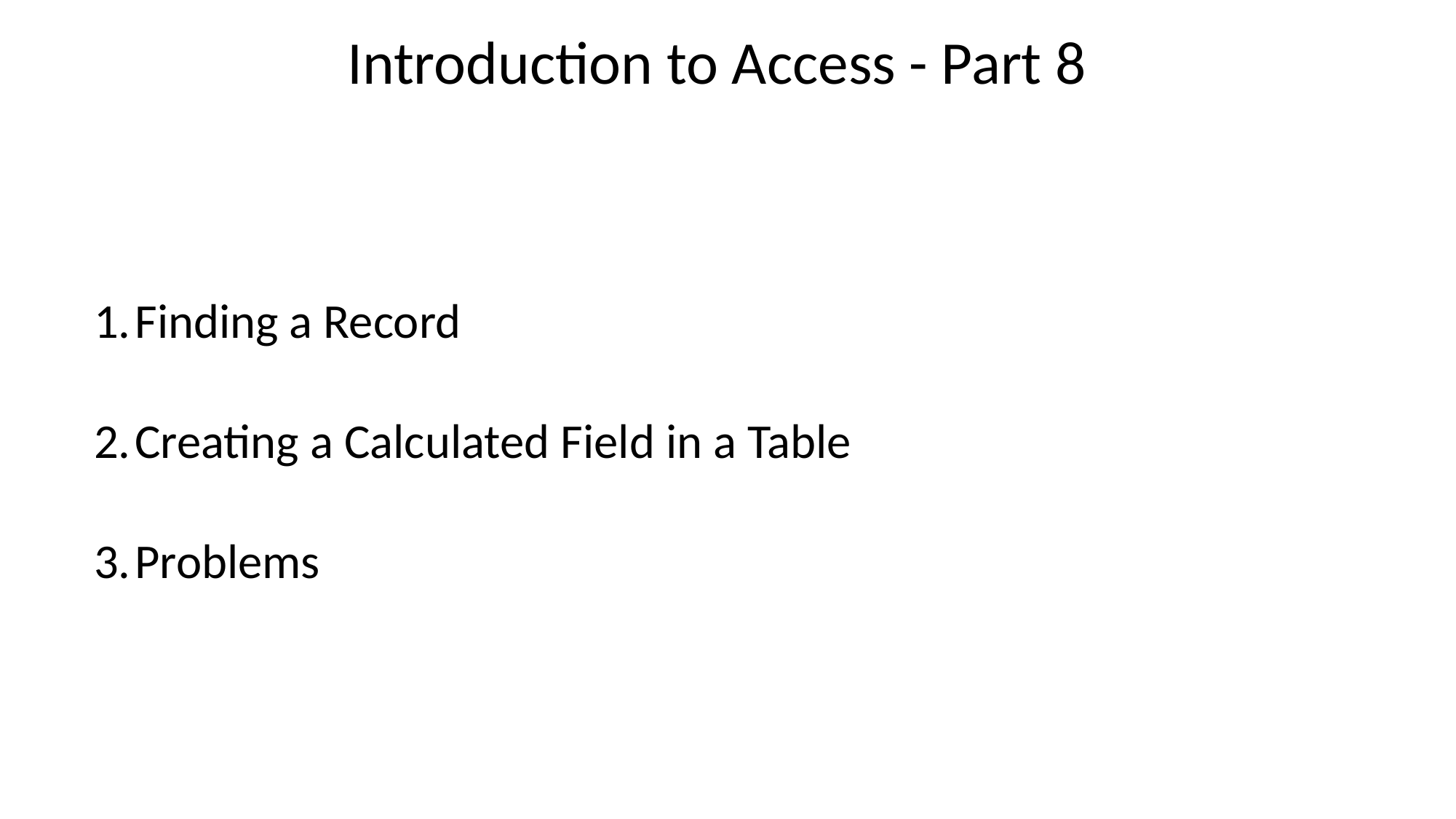

# Introduction to Access - Part 8

Finding a Record
Creating a Calculated Field in a Table
Problems